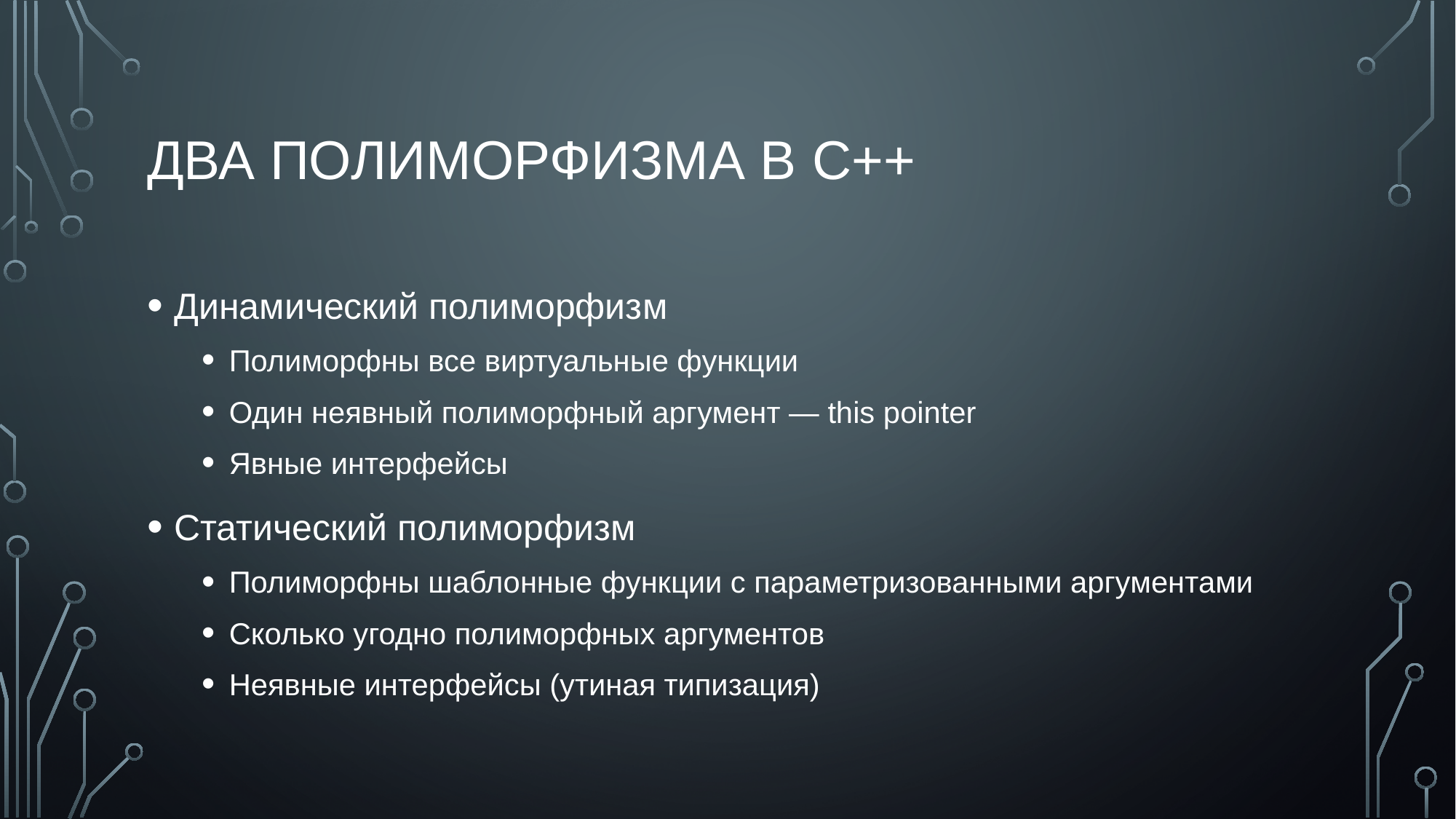

# Два полиморфизма в C++
Динамический полиморфизм
Полиморфны все виртуальные функции
Один неявный полиморфный аргумент ― this pointer
Явные интерфейсы
Статический полиморфизм
Полиморфны шаблонные функции с параметризованными аргументами
Сколько угодно полиморфных аргументов
Неявные интерфейсы (утиная типизация)